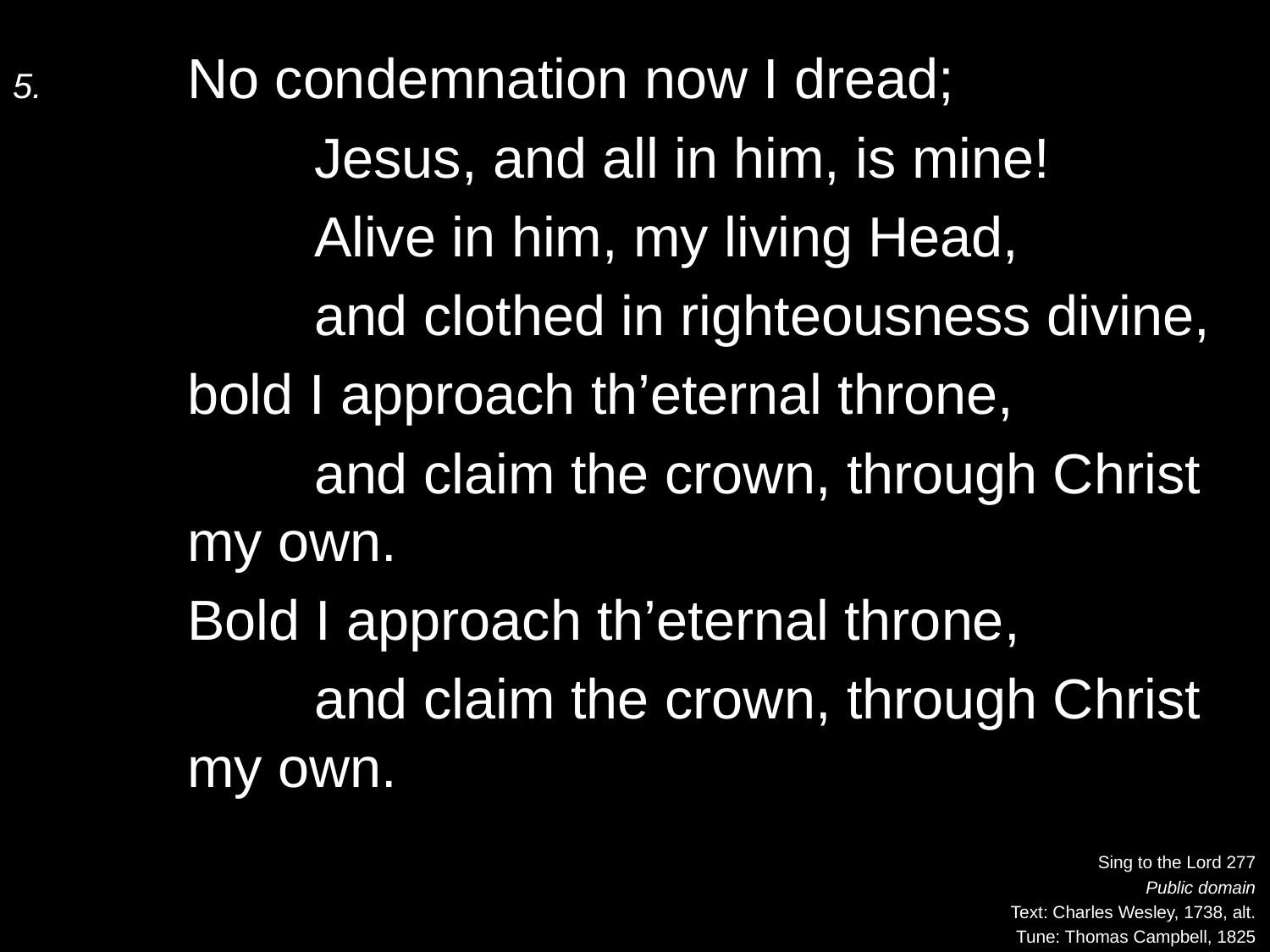

5.	No condemnation now I dread;
		Jesus, and all in him, is mine!
		Alive in him, my living Head,
		and clothed in righteousness divine,
	bold I approach th’eternal throne,
		and claim the crown, through Christ my own.
	Bold I approach th’eternal throne,
		and claim the crown, through Christ my own.
Sing to the Lord 277
Public domain
Text: Charles Wesley, 1738, alt.
Tune: Thomas Campbell, 1825